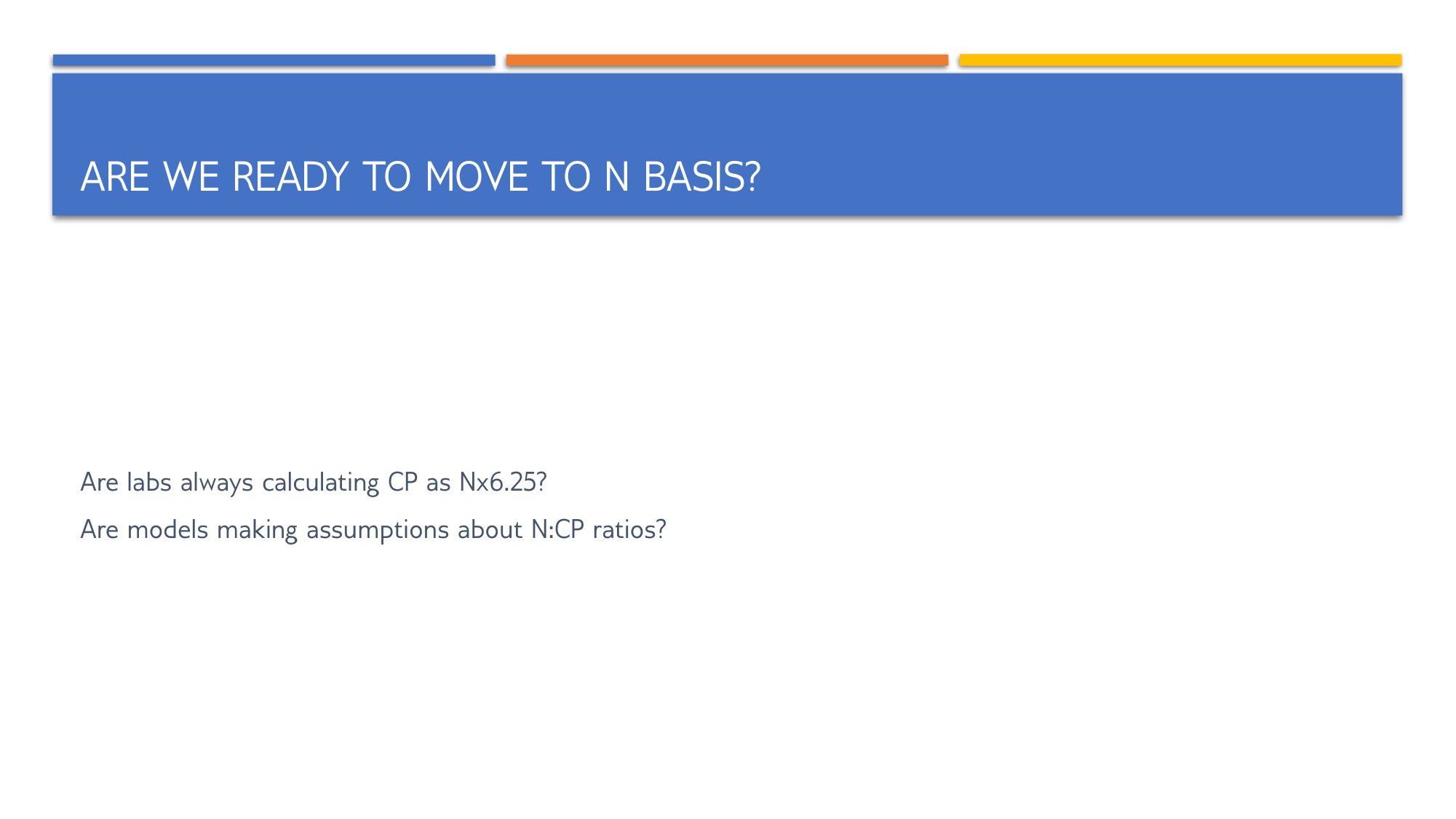

# Are we ready to move to N basis?

Are labs always calculating CP as Nx6.25?
Are models making assumptions about N:CP ratios?